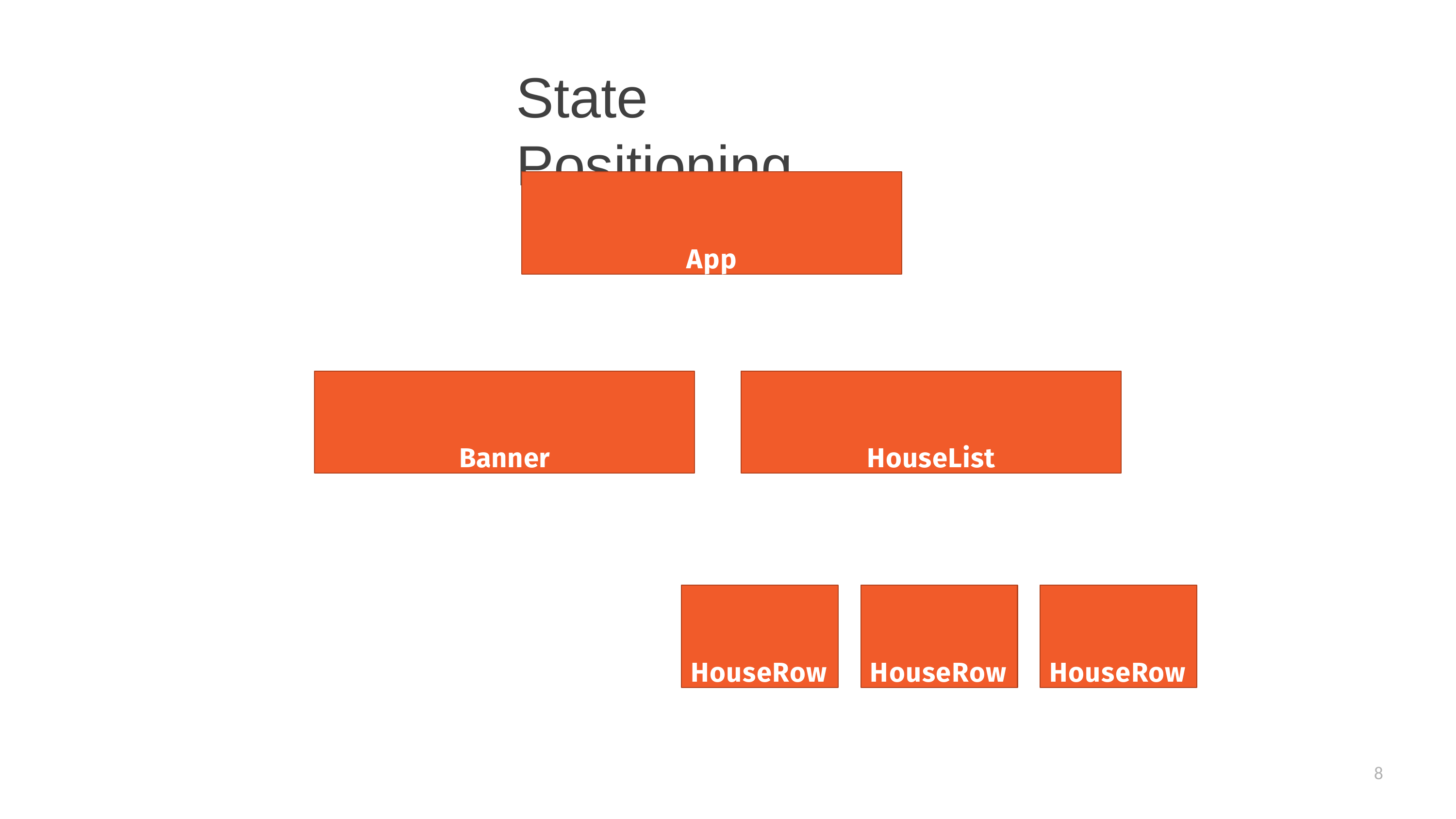

# State Positioning

App

Banner

HouseList

HouseRow

HouseRow

HouseRow
8